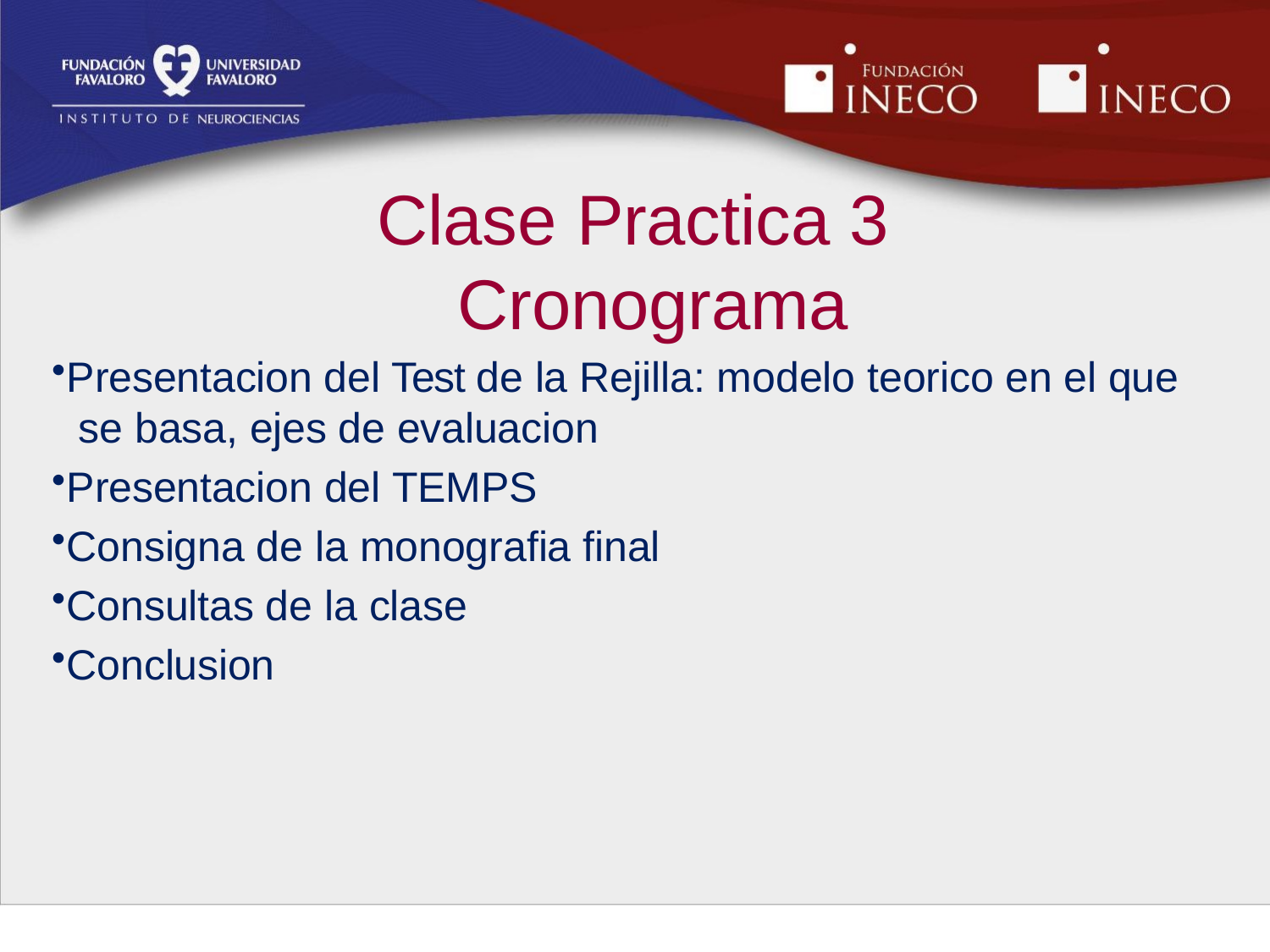

# Clase Practica 3  Cronograma
Presentacion del Test de la Rejilla: modelo teorico en el que  se basa, ejes de evaluacion
Presentacion del TEMPS
Consigna de la monografia final
Consultas de la clase
Conclusion